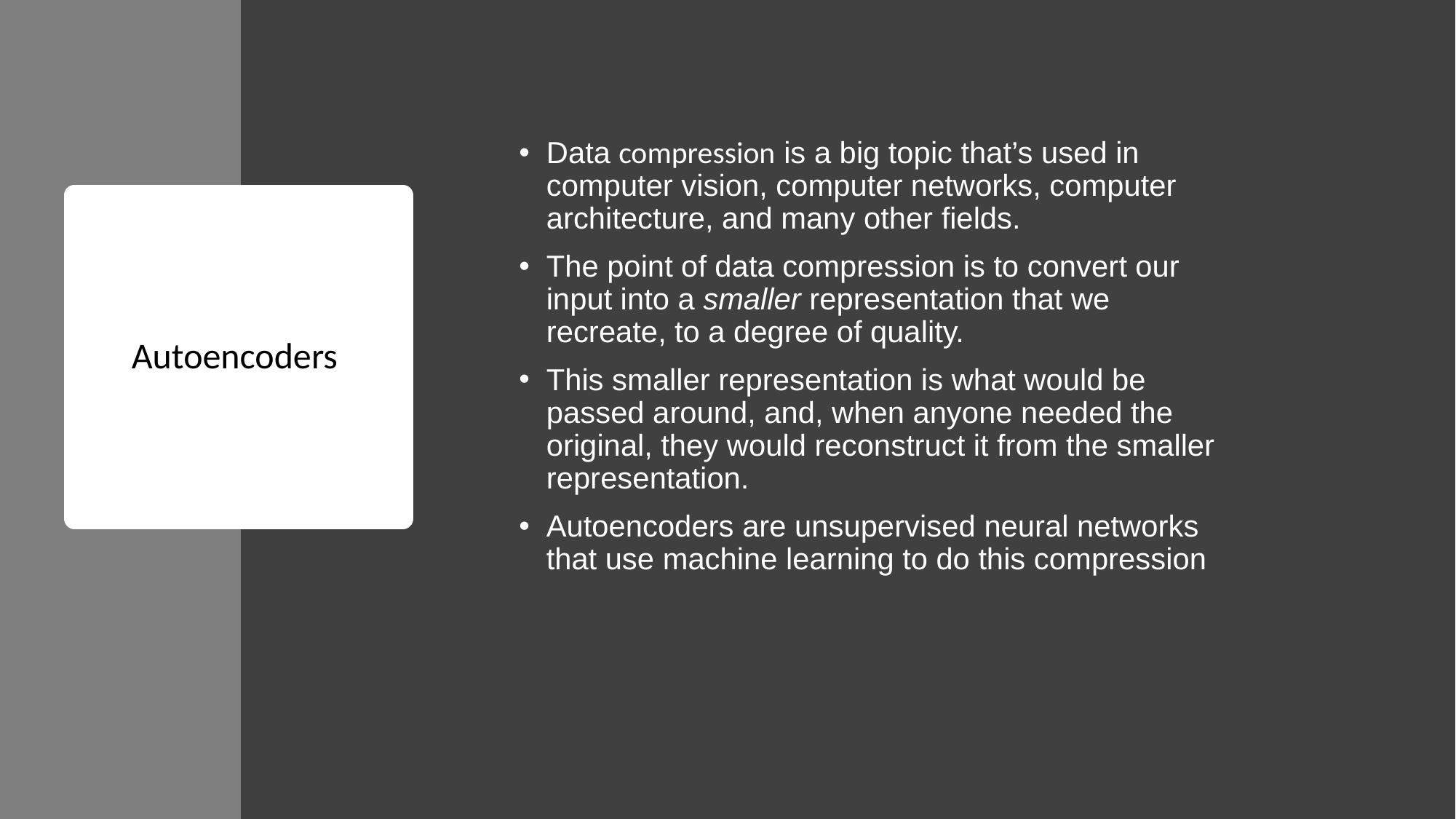

Data compression is a big topic that’s used in computer vision, computer networks, computer architecture, and many other fields.
The point of data compression is to convert our input into a smaller representation that we recreate, to a degree of quality.
This smaller representation is what would be passed around, and, when anyone needed the original, they would reconstruct it from the smaller representation.
Autoencoders are unsupervised neural networks that use machine learning to do this compression
# Autoencoders